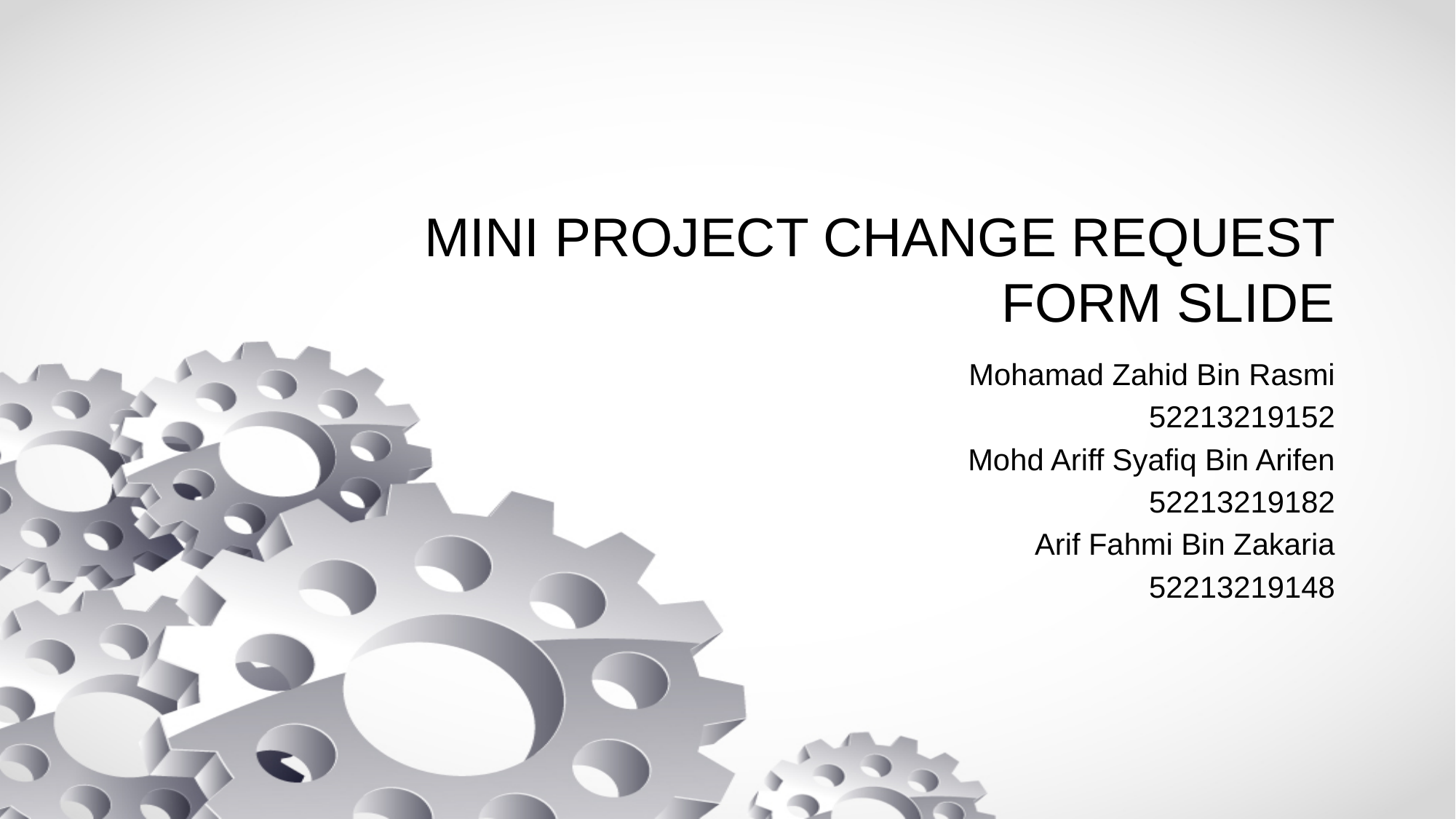

# MINI PROJECT CHANGE REQUEST FORM SLIDE
Mohamad Zahid Bin Rasmi
52213219152
Mohd Ariff Syafiq Bin Arifen
52213219182
Arif Fahmi Bin Zakaria
52213219148